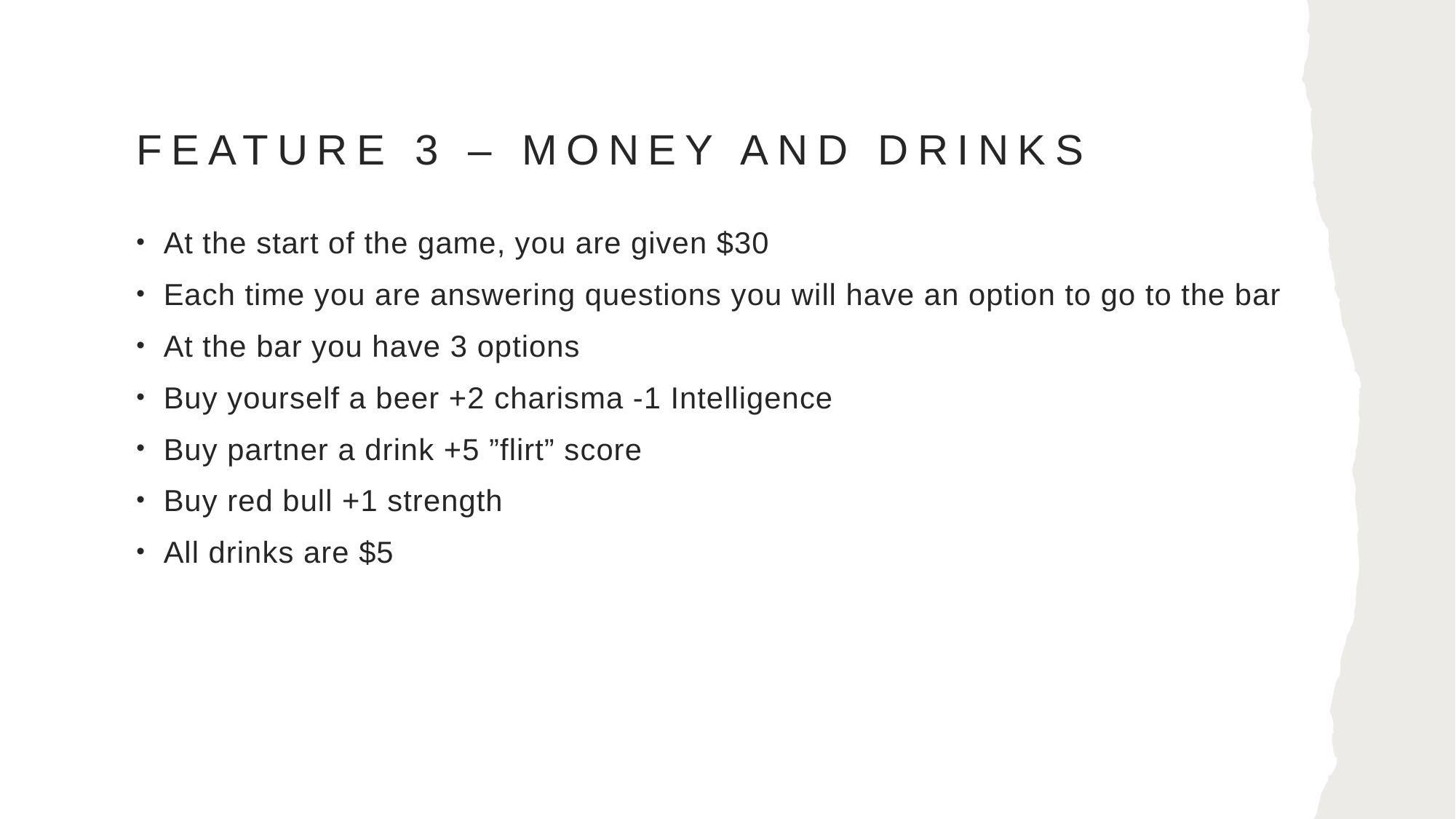

# Feature 3 – Money and drinks
At the start of the game, you are given $30
Each time you are answering questions you will have an option to go to the bar
At the bar you have 3 options
Buy yourself a beer +2 charisma -1 Intelligence
Buy partner a drink +5 ”flirt” score
Buy red bull +1 strength
All drinks are $5